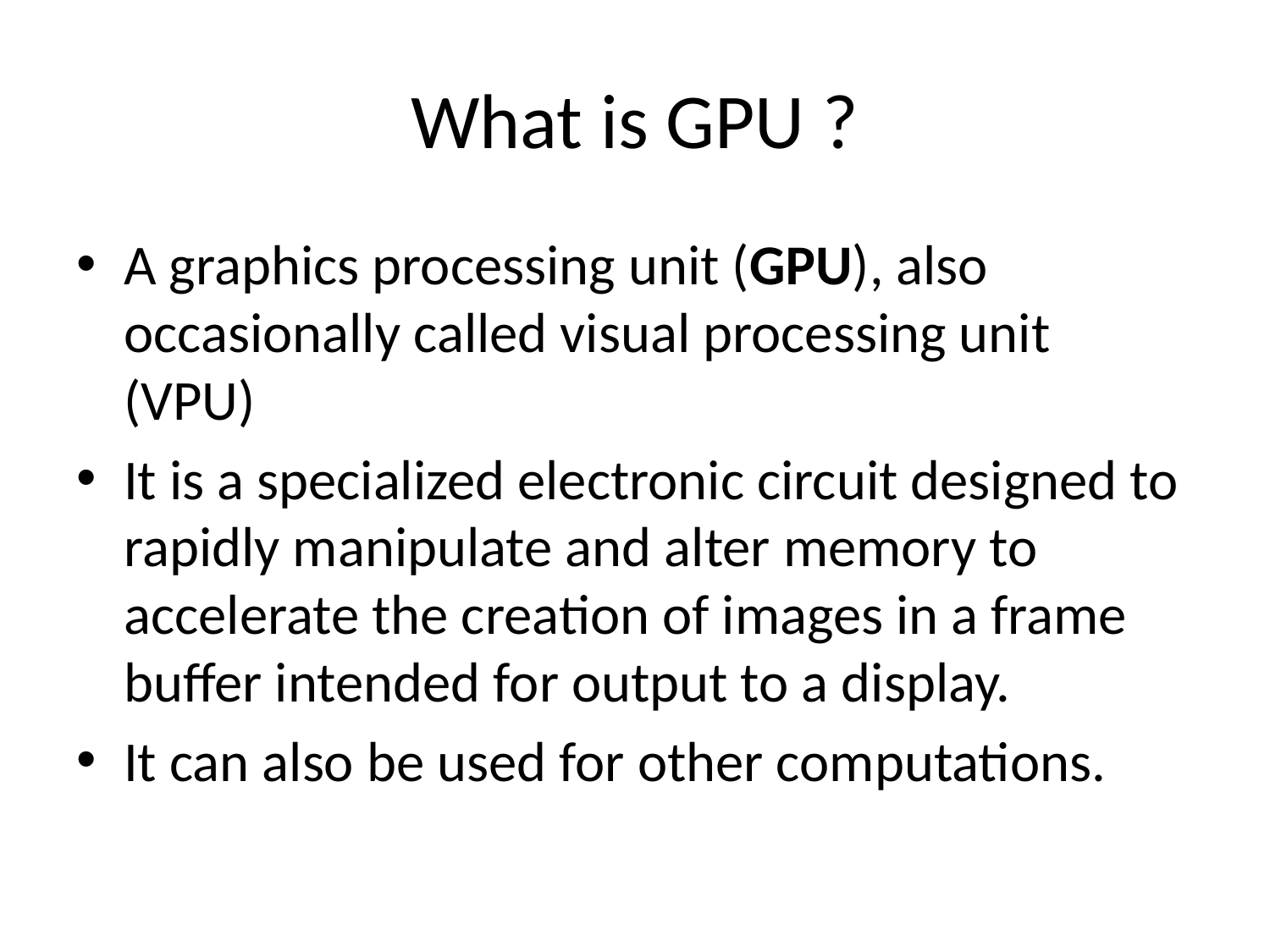

# What is GPU ?
A graphics processing unit (GPU), also occasionally called visual processing unit (VPU)
It is a specialized electronic circuit designed to rapidly manipulate and alter memory to accelerate the creation of images in a frame buffer intended for output to a display.
It can also be used for other computations.